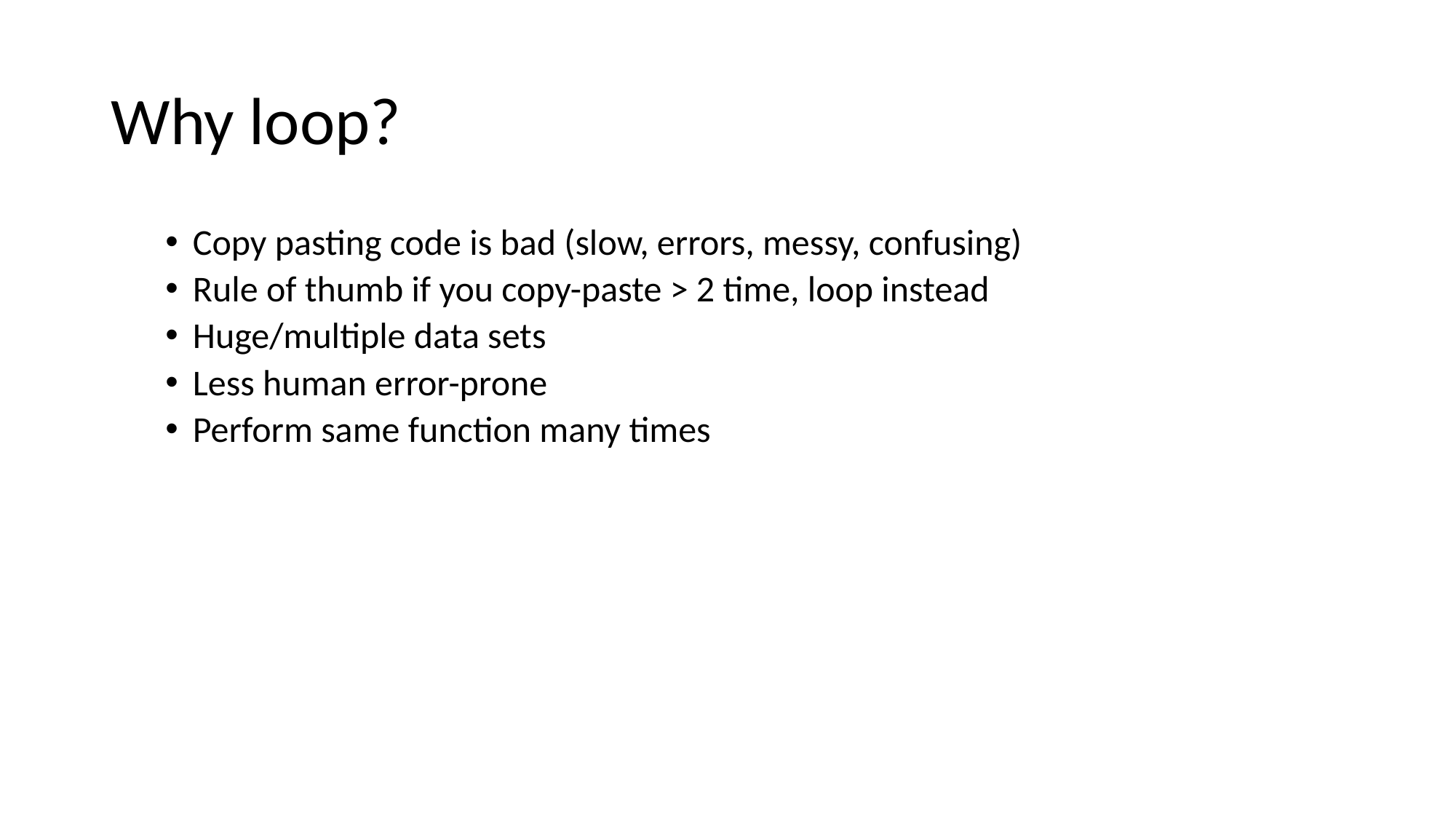

# Why loop?
Copy pasting code is bad (slow, errors, messy, confusing)
Rule of thumb if you copy-paste > 2 time, loop instead
Huge/multiple data sets
Less human error-prone
Perform same function many times